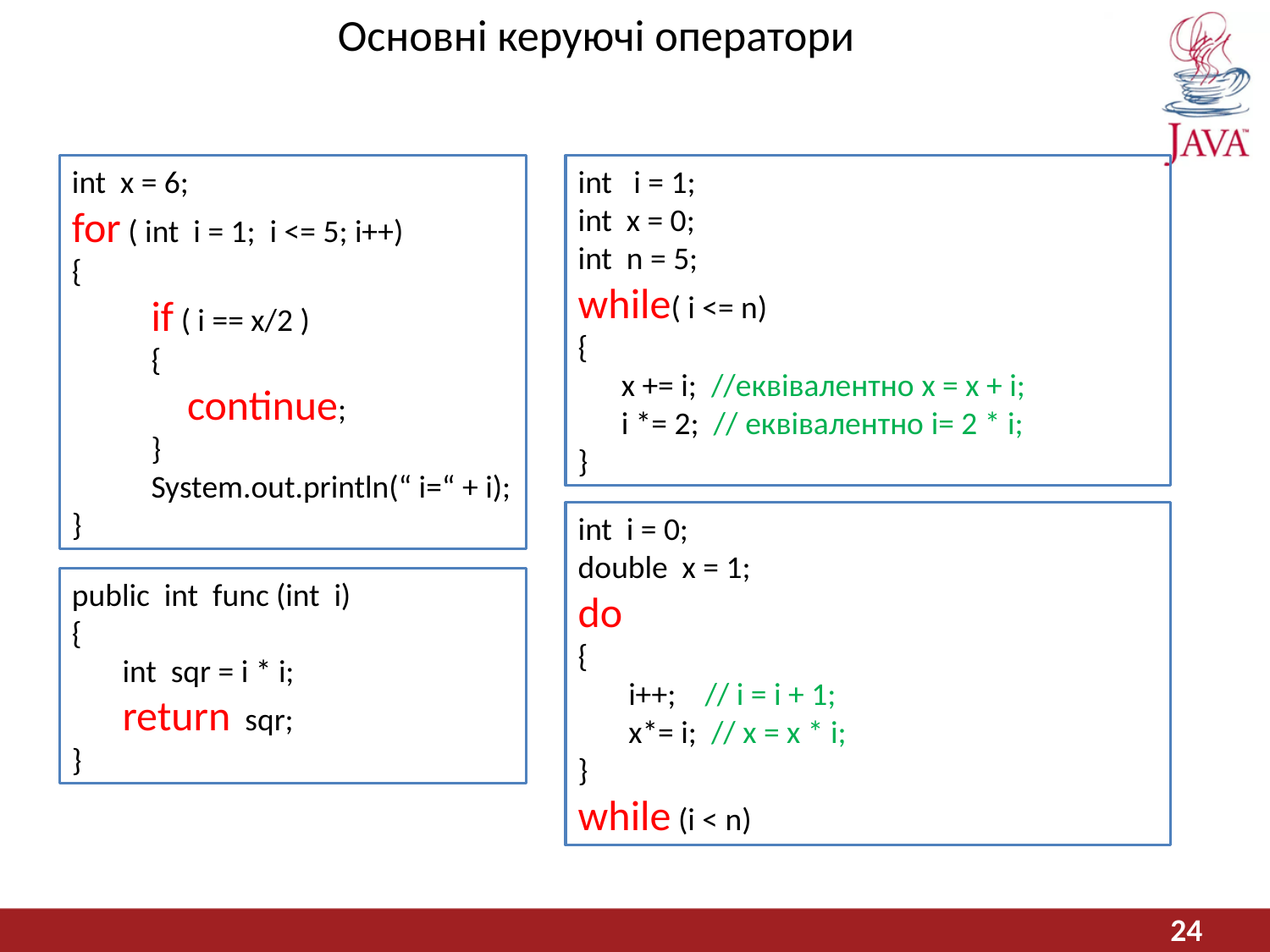

Основні керуючі оператори
int  x = 6;
for ( int  i = 1;  i <= 5; i++)
{
           if ( i == x/2 )
           {
                continue;
           }
           System.out.println(“ i=“ + i);
}
int   i = 1;
int  x = 0;
int  n = 5;
while( i <= n)
{
      x += i;  //еквівалентно x = x + i;
      i *= 2;  // еквівалентно i= 2 * i;
}
int  i = 0;
double  x = 1;
do
{
       i++;    // i = i + 1;
       x*= i;  // x = x * i;
}
while (i < n)
public  int  func (int  i)
{
       int  sqr = i * i;
       return  sqr;
}